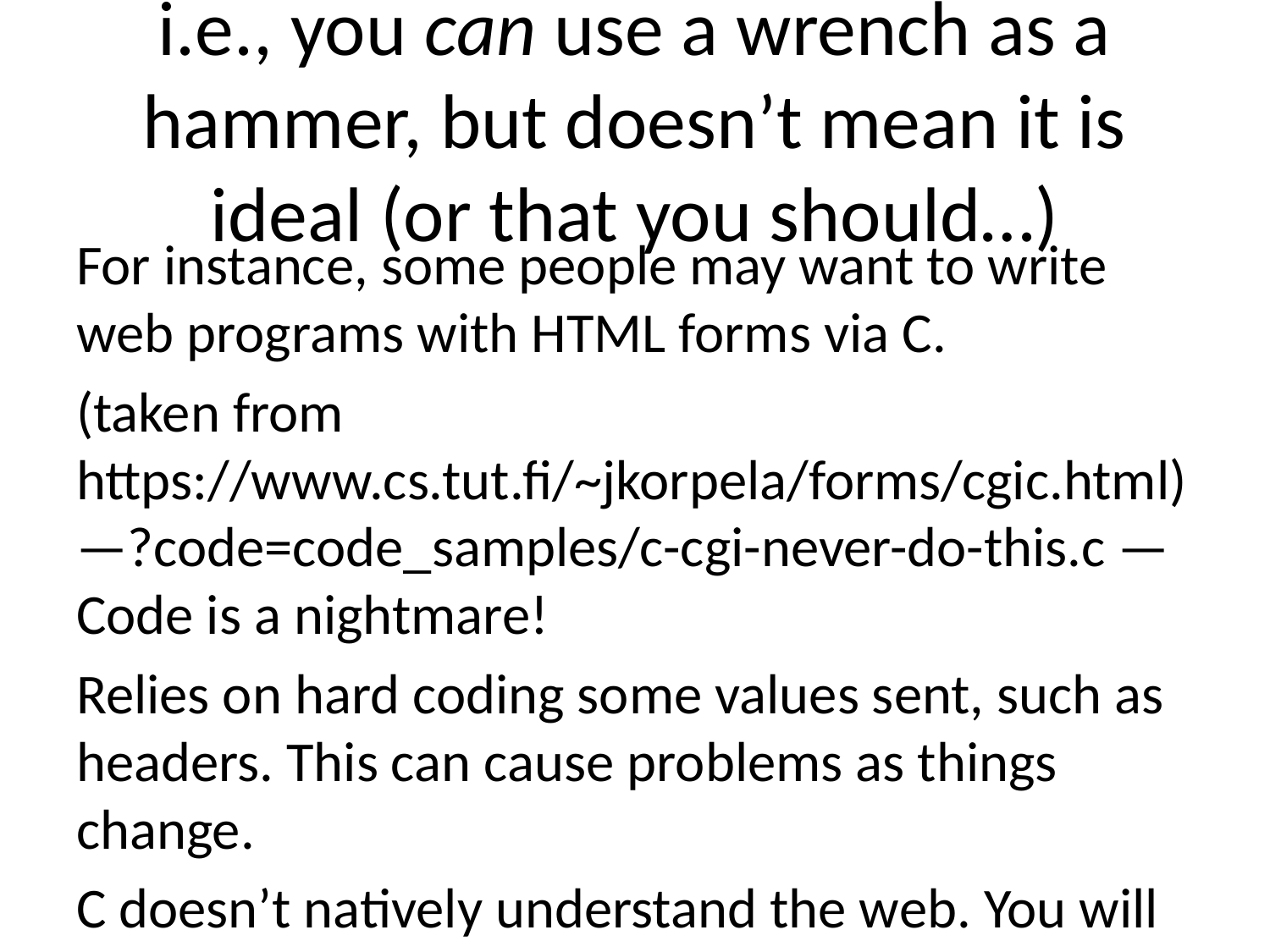

# i.e., you can use a wrench as a hammer, but doesn’t mean it is ideal (or that you should…)
For instance, some people may want to write web programs with HTML forms via C.
(taken from https://www.cs.tut.fi/~jkorpela/forms/cgic.html) —?code=code_samples/c-cgi-never-do-this.c — Code is a nightmare!
Relies on hard coding some values sent, such as headers. This can cause problems as things change.
C doesn’t natively understand the web. You will need to re-invent the wheel continuously to get anything done - even then your code is not likely to be safe. Note: Show a PHP example from W3C Schools.